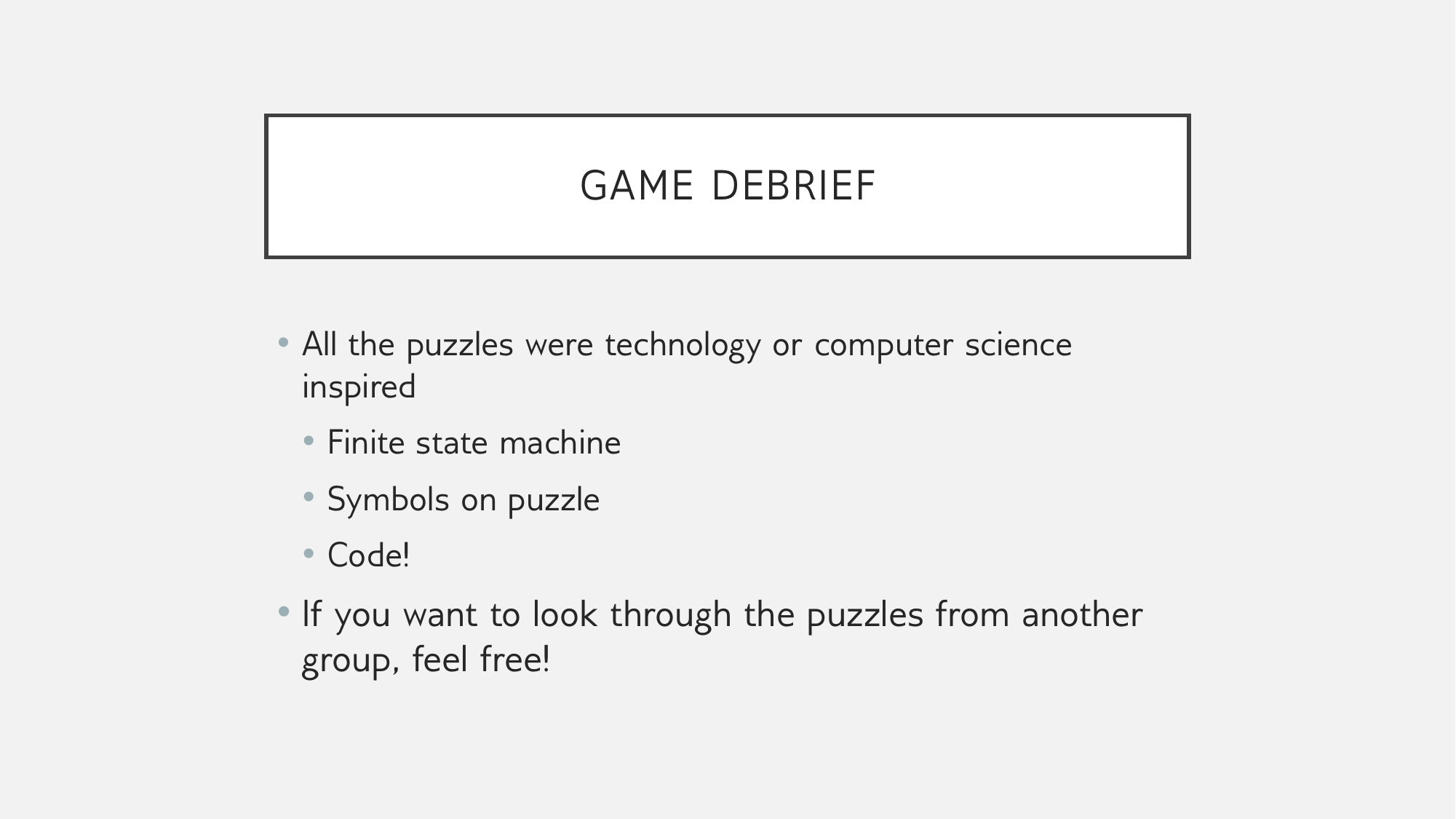

# Game debrief
All the puzzles were technology or computer science inspired
Finite state machine
Symbols on puzzle
Code!
If you want to look through the puzzles from another group, feel free!